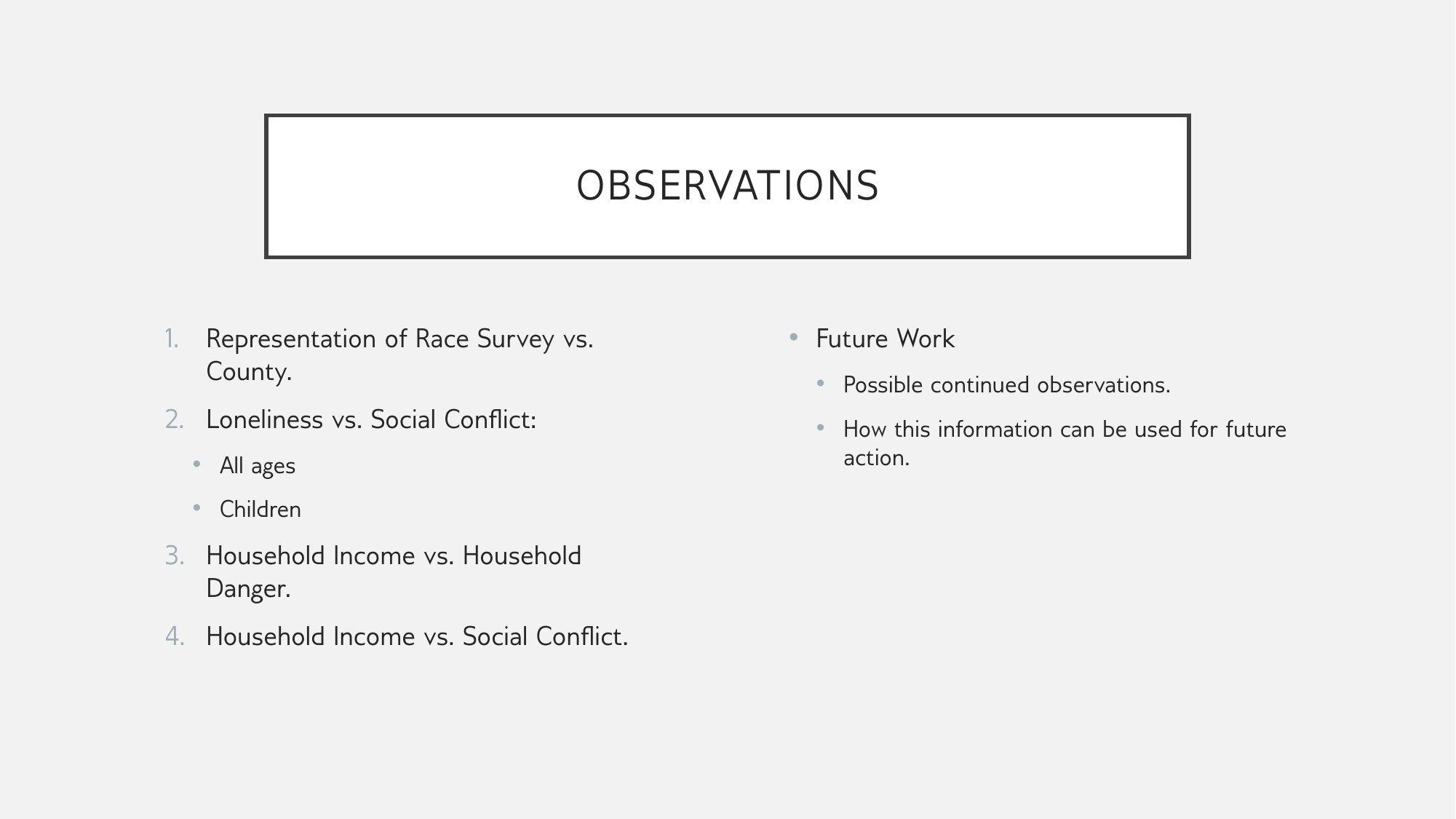

# Observations
Representation of Race Survey vs. County.
Loneliness vs. Social Conflict:
All ages
Children
Household Income vs. Household Danger.
Household Income vs. Social Conflict.

Future Work
Possible continued observations.
How this information can be used for future action.